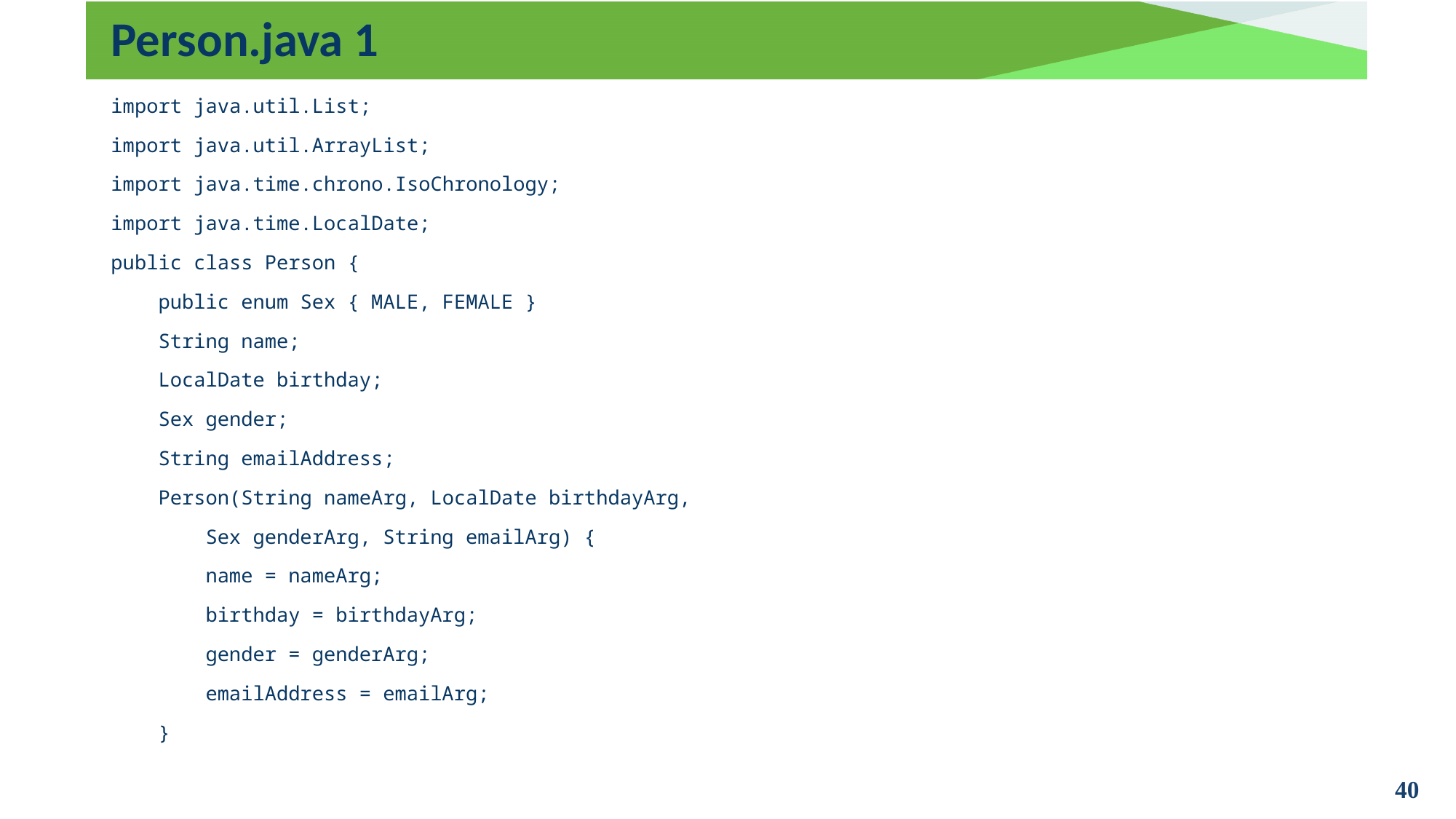

# Person.java 1
import java.util.List;
import java.util.ArrayList;
import java.time.chrono.IsoChronology;
import java.time.LocalDate;
public class Person {
    public enum Sex { MALE, FEMALE }
    String name;
    LocalDate birthday;
    Sex gender;
    String emailAddress;
    Person(String nameArg, LocalDate birthdayArg,
        Sex genderArg, String emailArg) {
        name = nameArg;
        birthday = birthdayArg;
        gender = genderArg;
        emailAddress = emailArg;
    }
40